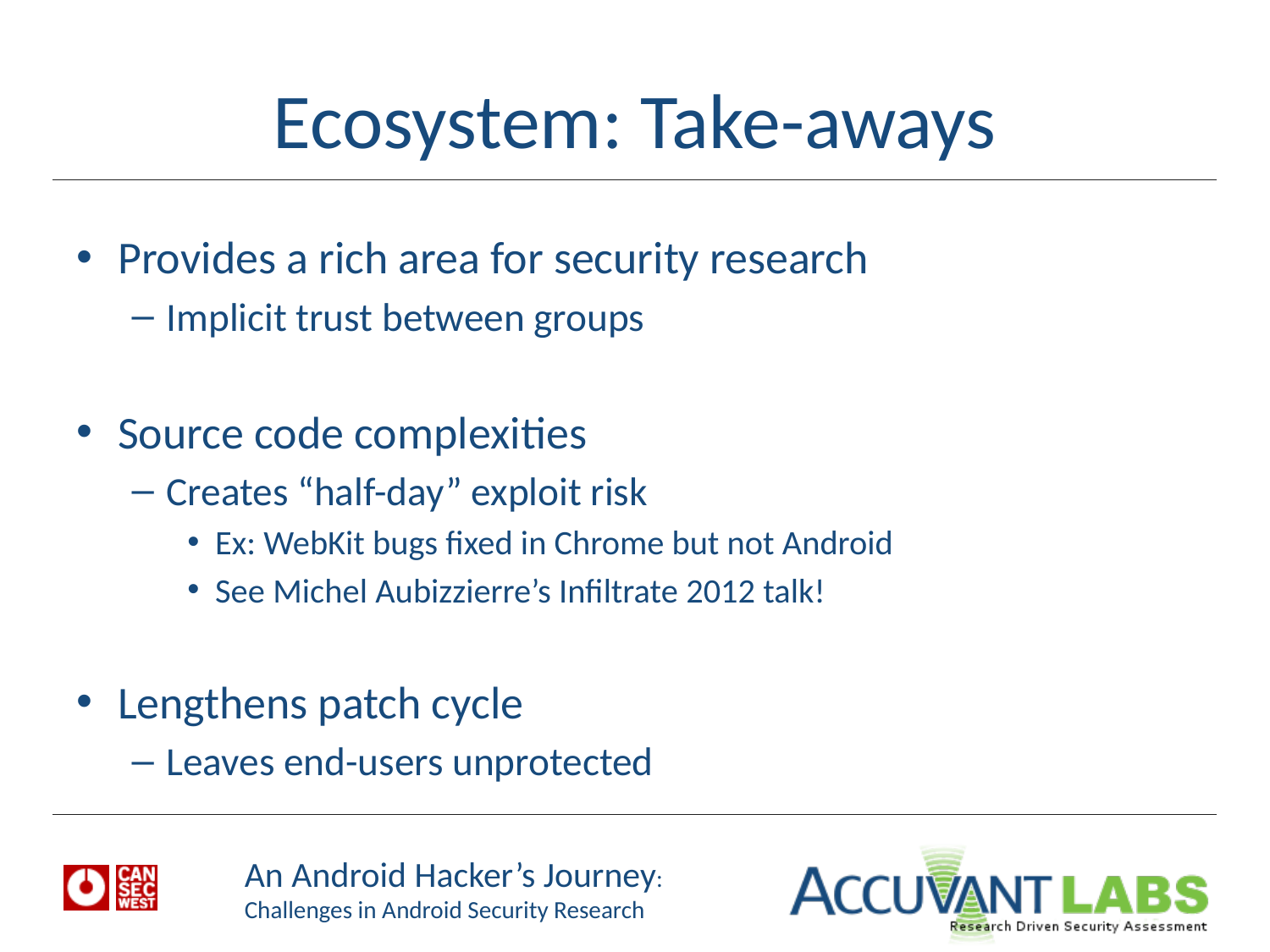

# Ecosystem: Take-aways
Provides a rich area for security research
Implicit trust between groups

Source code complexities
Creates “half-day” exploit risk
Ex: WebKit bugs fixed in Chrome but not Android
See Michel Aubizzierre’s Infiltrate 2012 talk!

Lengthens patch cycle
Leaves end-users unprotected